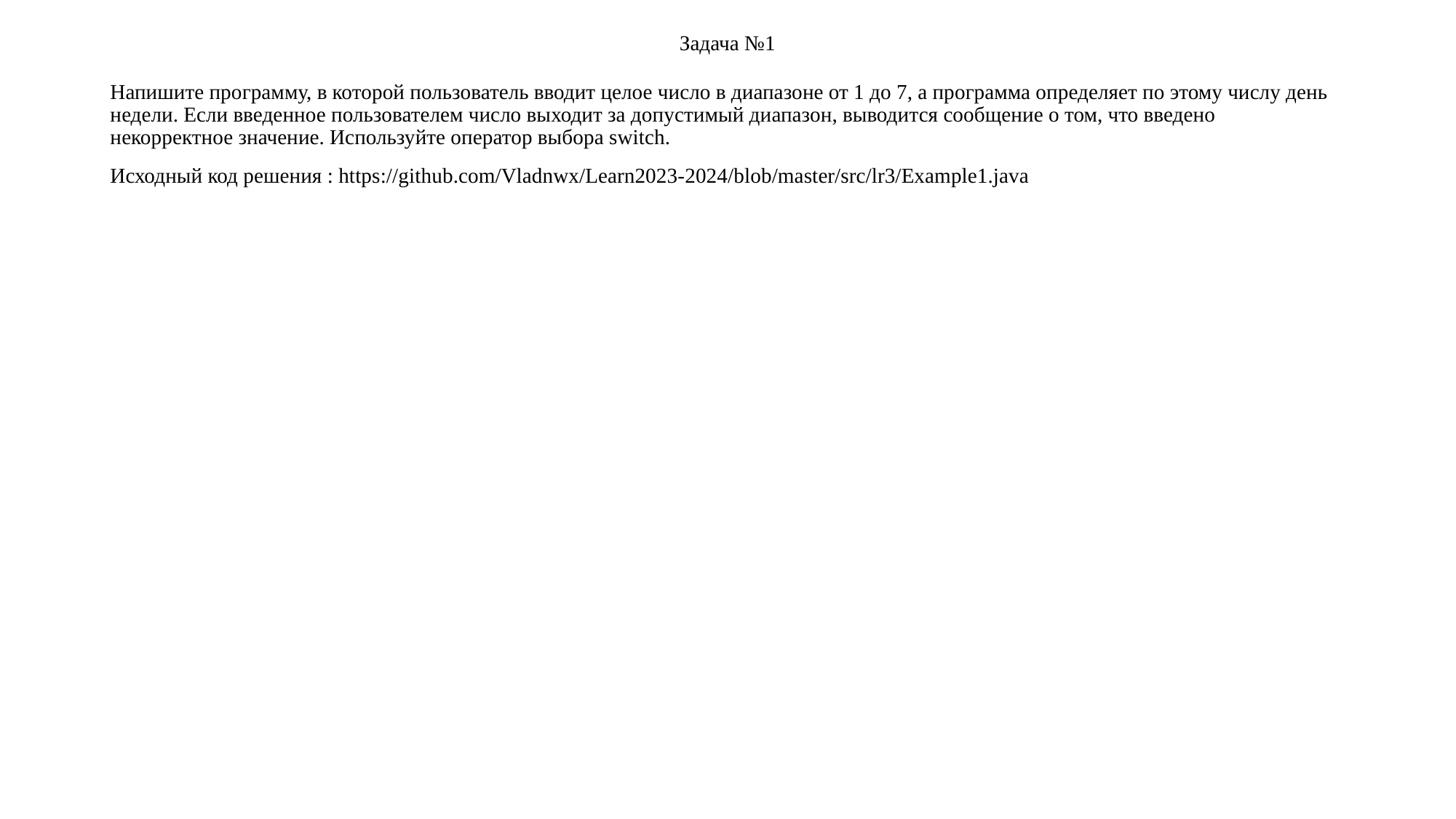

# Задача №1
Напишите программу, в которой пользователь вводит целое число в диапазоне от 1 до 7, а программа определяет по этому числу день недели. Если введенное пользователем число выходит за допустимый диапазон, выводится сообщение о том, что введено некорректное значение. Используйте оператор выбора switch.
Исходный код решения : https://github.com/Vladnwx/Learn2023-2024/blob/master/src/lr3/Example1.java